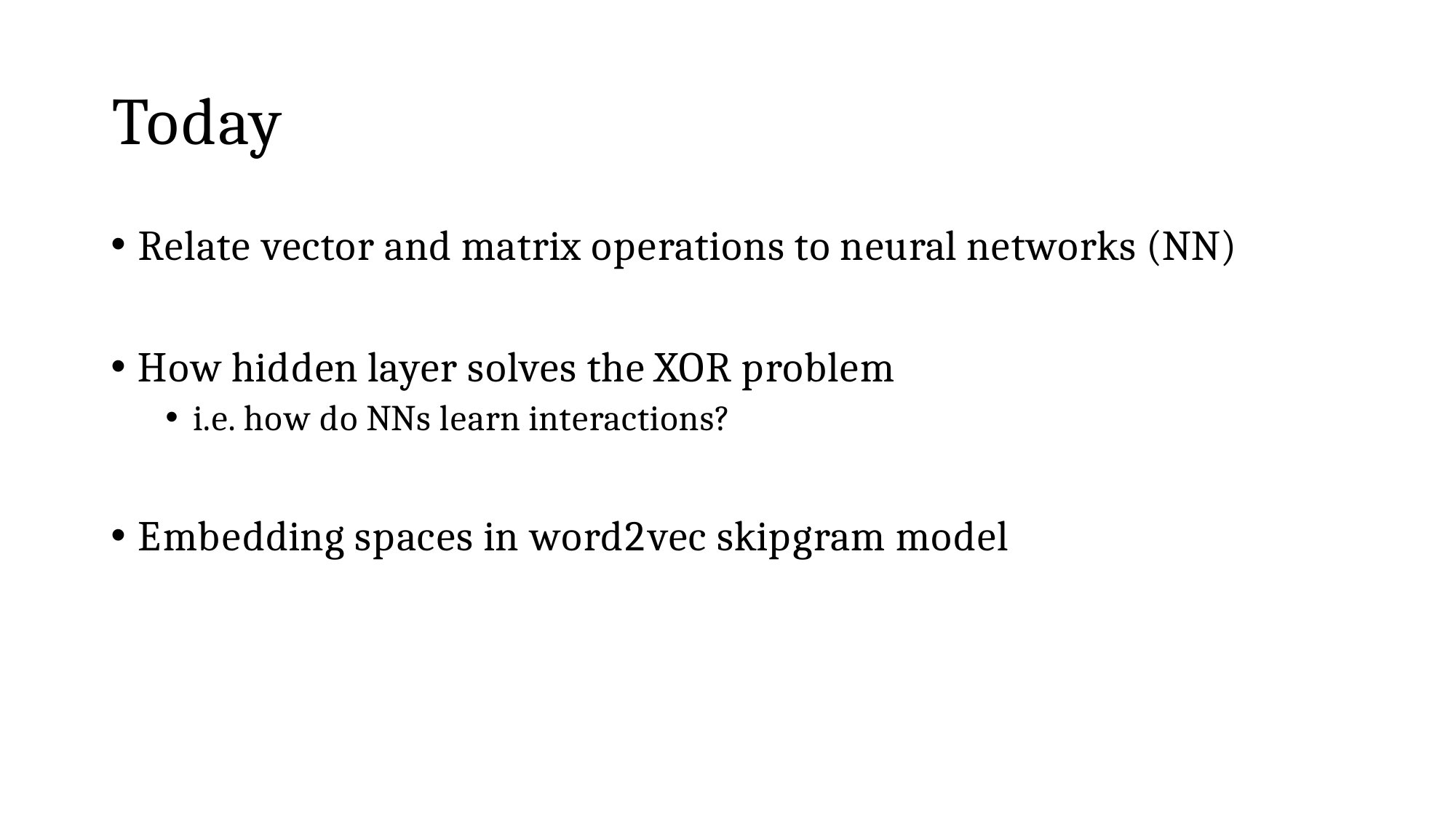

# Today
Relate vector and matrix operations to neural networks (NN)

How hidden layer solves the XOR problem
i.e. how do NNs learn interactions?

Embedding spaces in word2vec skipgram model